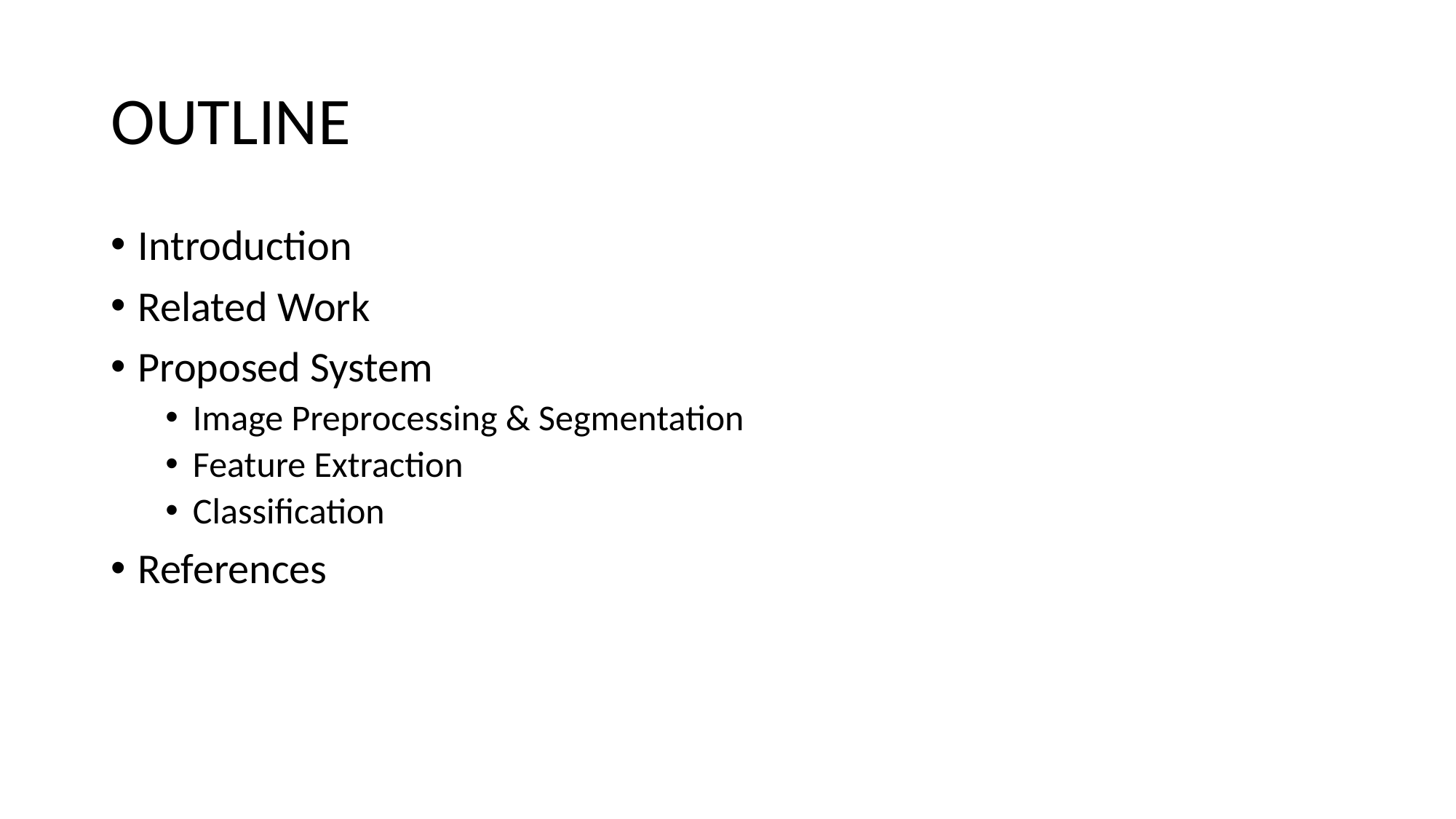

# OUTLINE
Introduction
Related Work
Proposed System
Image Preprocessing & Segmentation
Feature Extraction
Classification
References